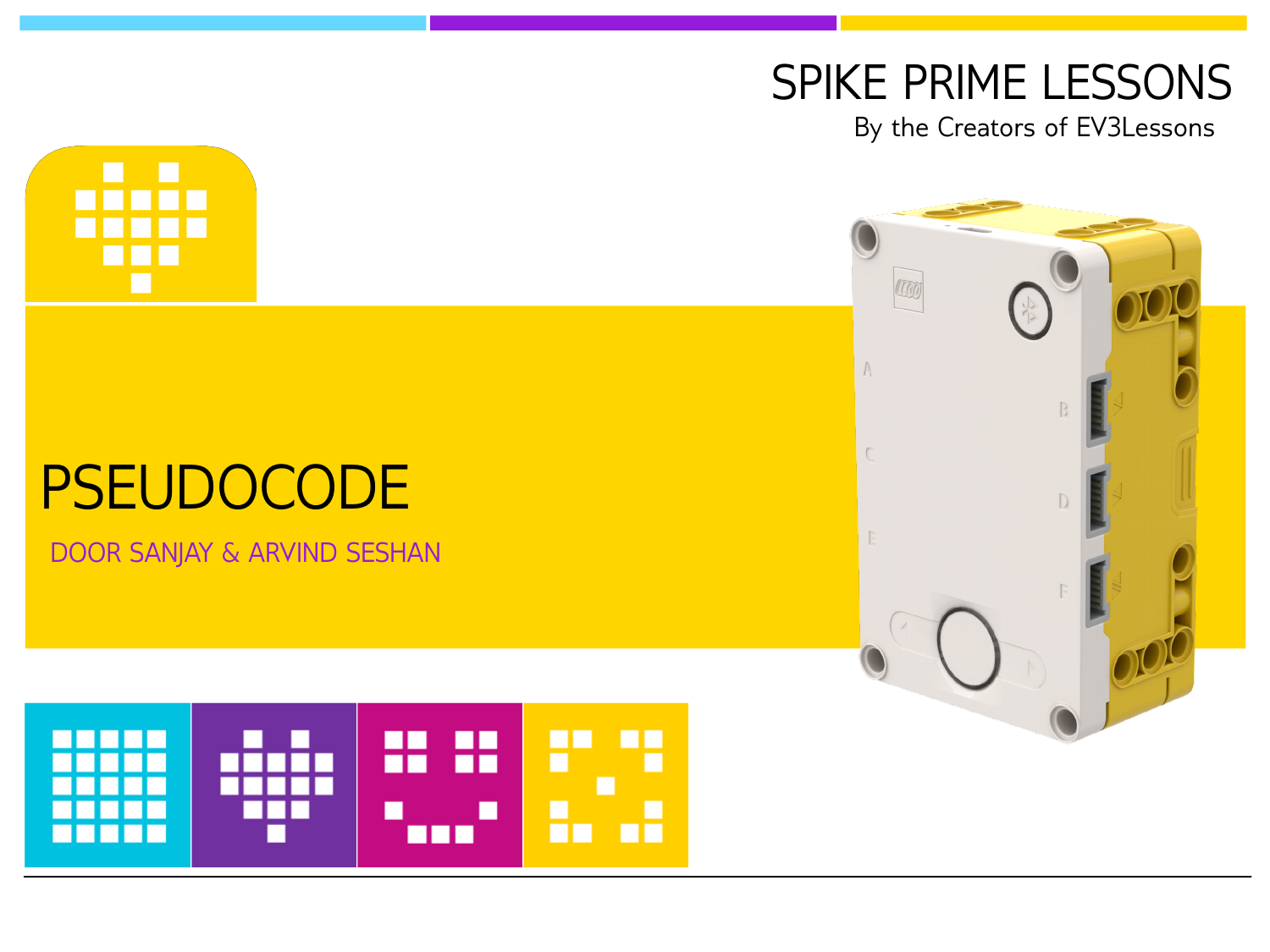

# pseudocode
Door SANJAY & ARVIND SESHAN